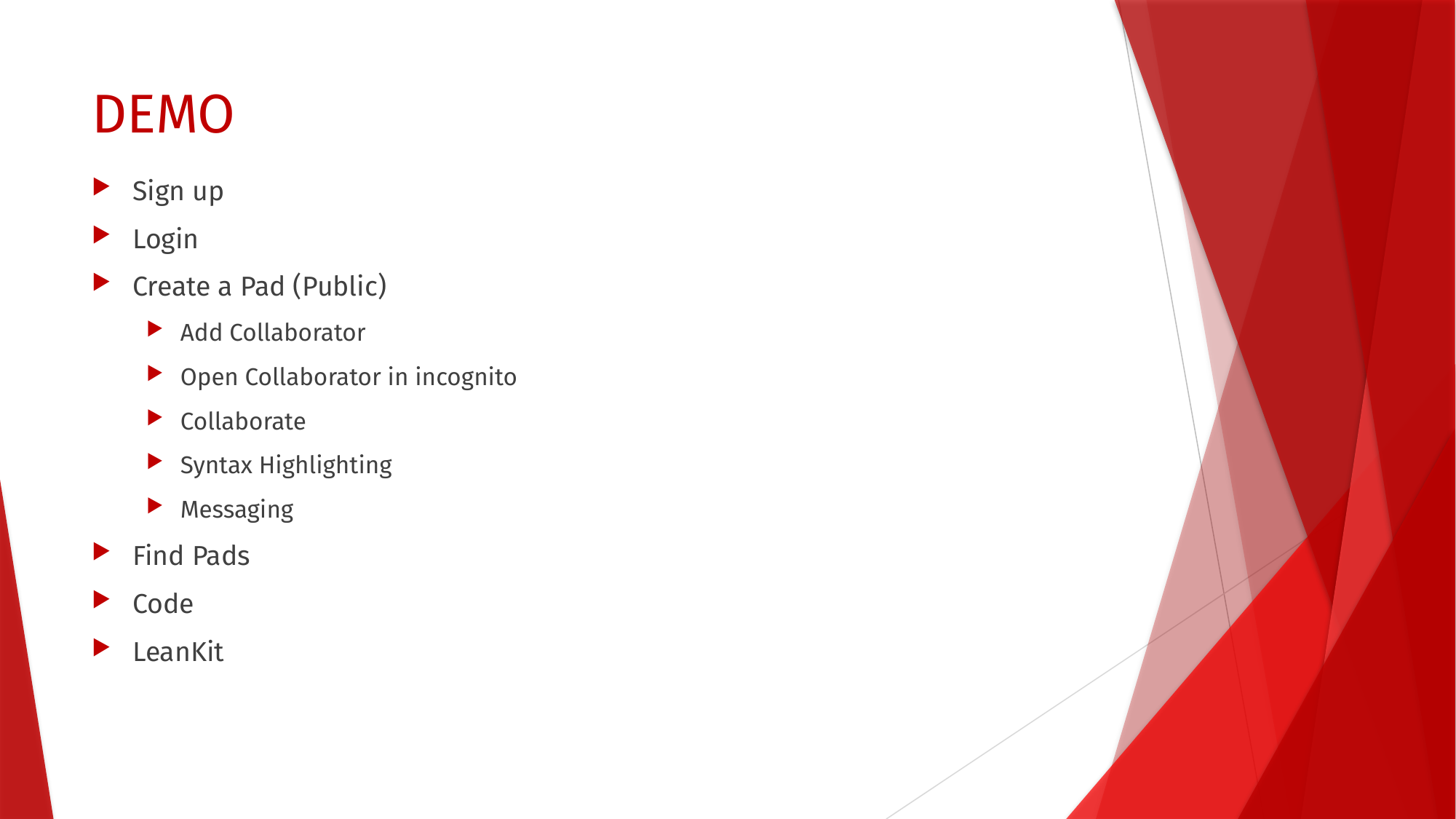

# DEMO
Sign up
Login
Create a Pad (Public)
Add Collaborator
Open Collaborator in incognito
Collaborate
Syntax Highlighting
Messaging
Find Pads
Code
LeanKit